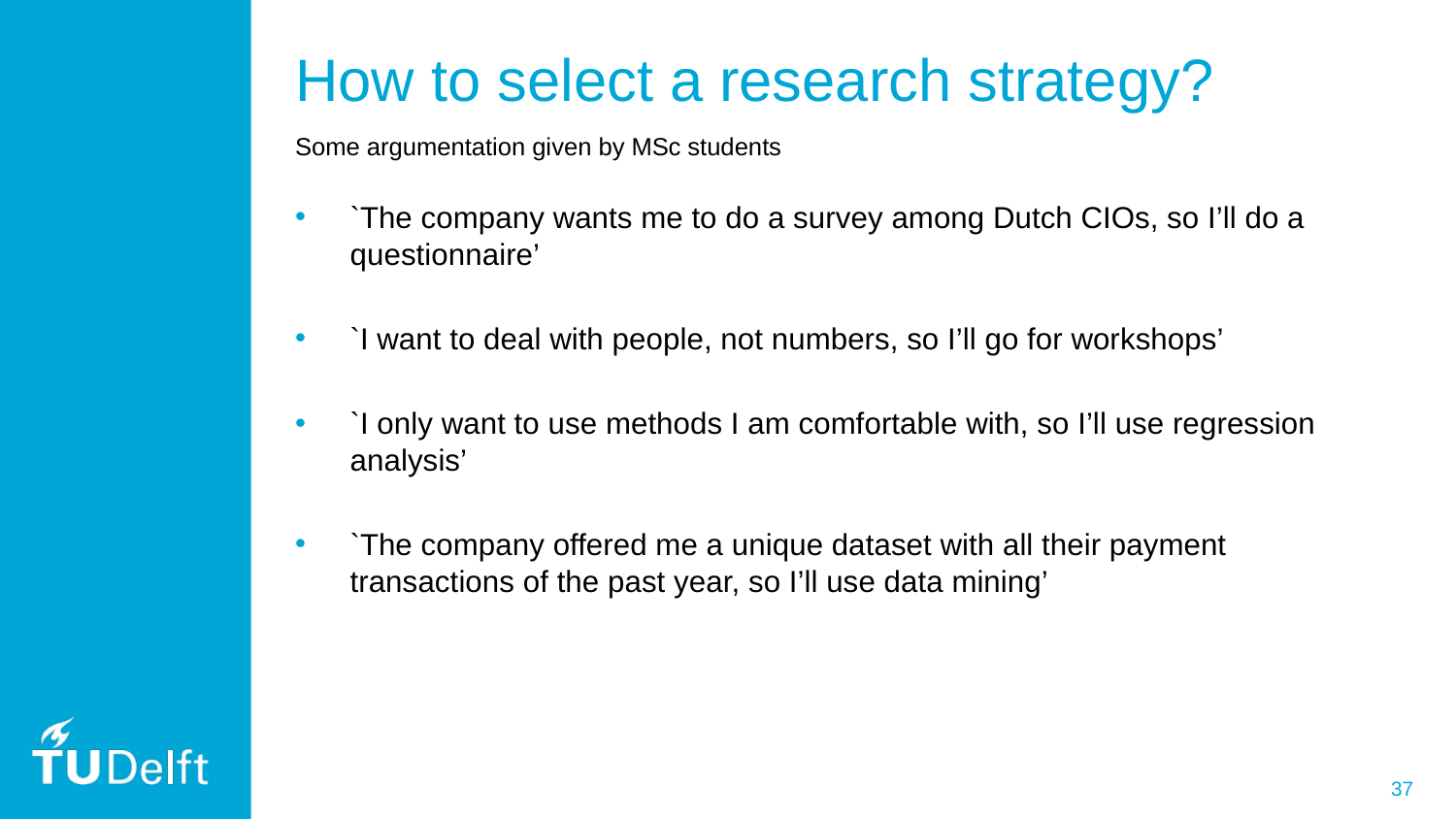

# How to select a research strategy? Some argumentation given by MSc students
`The company wants me to do a survey among Dutch CIOs, so I’ll do a questionnaire’

`I want to deal with people, not numbers, so I’ll go for workshops’

`I only want to use methods I am comfortable with, so I’ll use regression analysis’

`The company offered me a unique dataset with all their payment transactions of the past year, so I’ll use data mining’